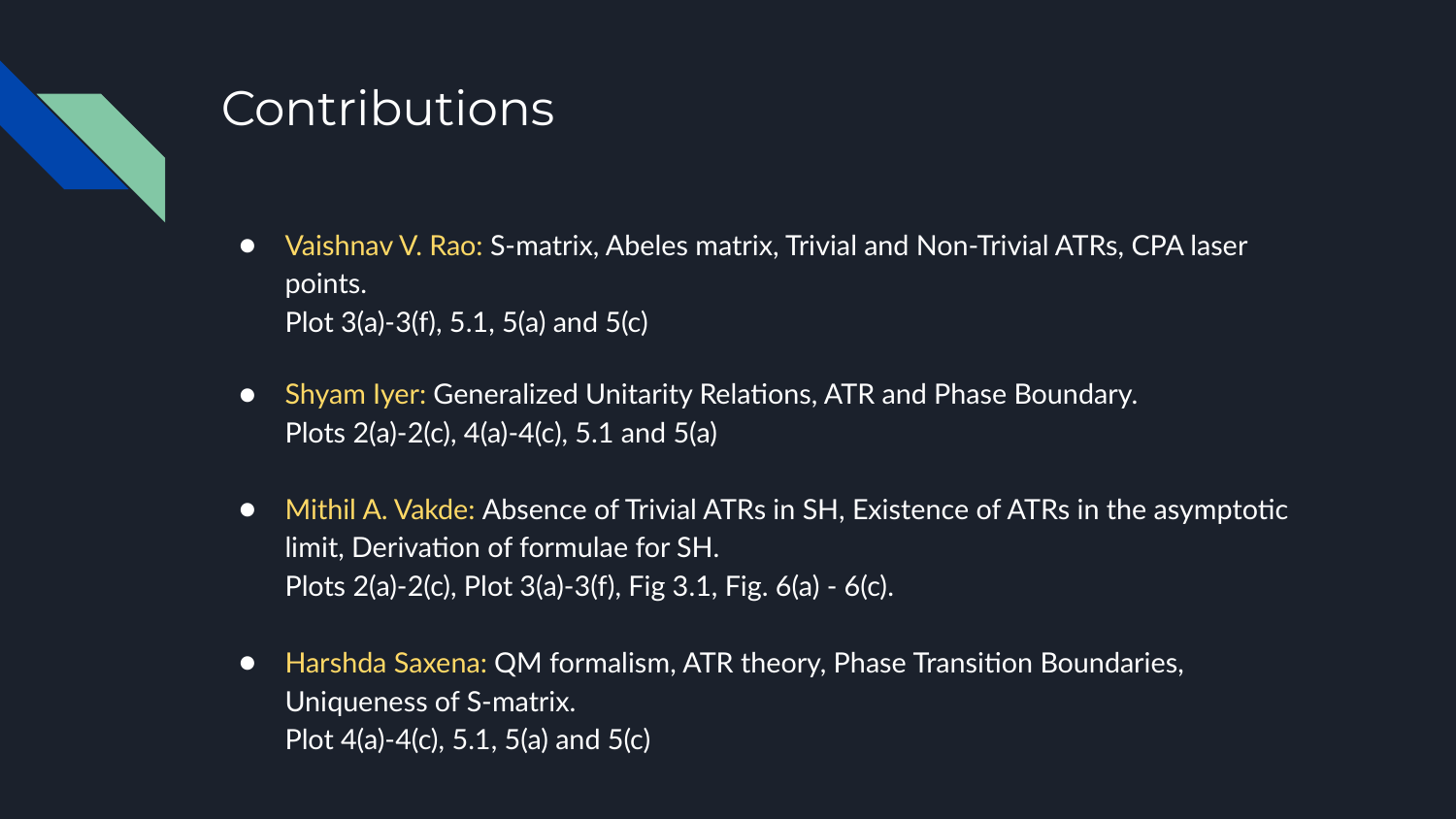

# Contributions
Vaishnav V. Rao: S-matrix, Abeles matrix, Trivial and Non-Trivial ATRs, CPA laser points.
Plot 3(a)-3(f), 5.1, 5(a) and 5(c)
Shyam Iyer: Generalized Unitarity Relations, ATR and Phase Boundary.
Plots 2(a)-2(c), 4(a)-4(c), 5.1 and 5(a)
Mithil A. Vakde: Absence of Trivial ATRs in SH, Existence of ATRs in the asymptotic limit, Derivation of formulae for SH.
Plots 2(a)-2(c), Plot 3(a)-3(f), Fig 3.1, Fig. 6(a) - 6(c).
Harshda Saxena: QM formalism, ATR theory, Phase Transition Boundaries, Uniqueness of S-matrix.
Plot 4(a)-4(c), 5.1, 5(a) and 5(c)